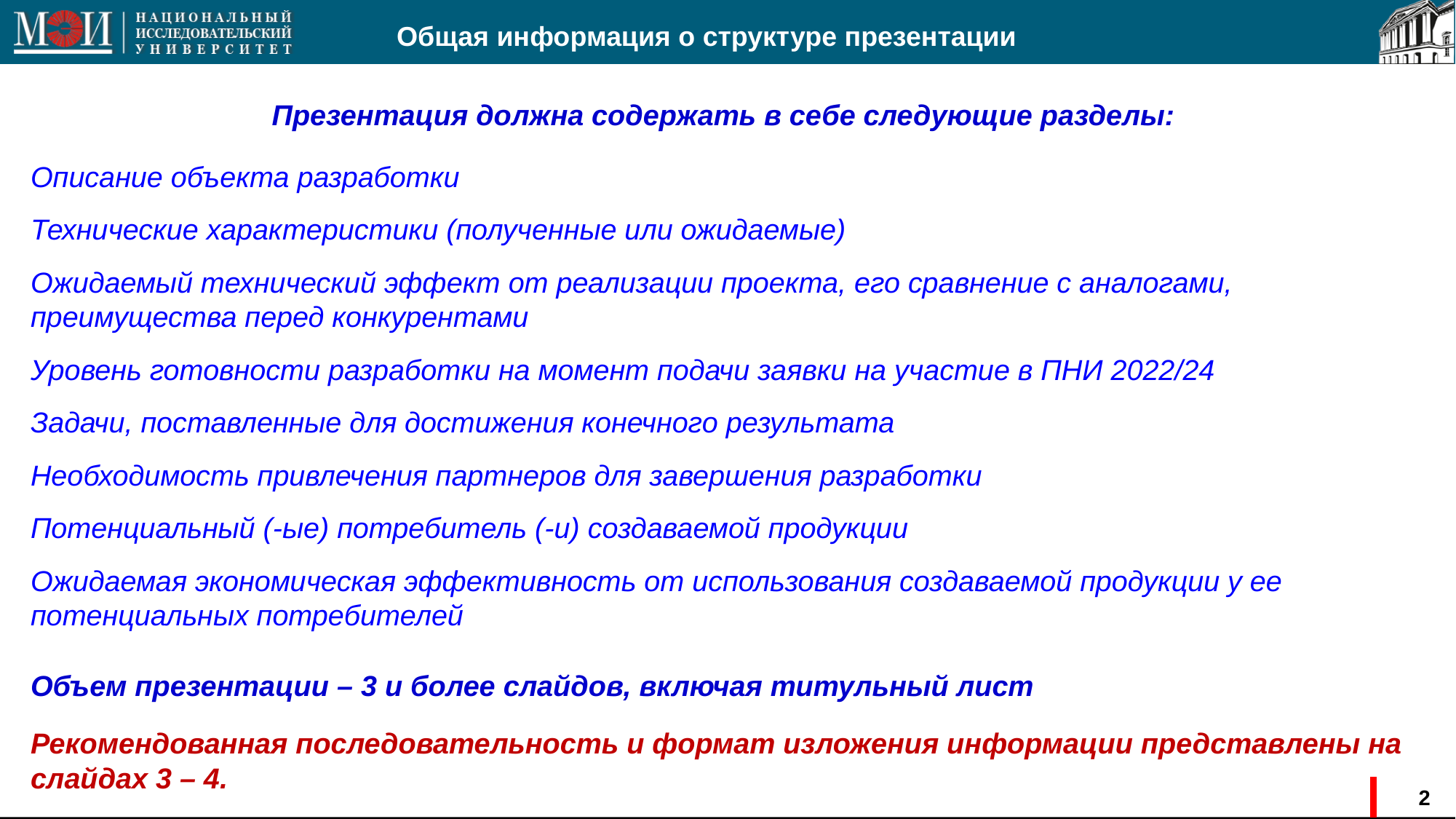

Общая информация о структуре презентации
Презентация должна содержать в себе следующие разделы:
Описание объекта разработки
Технические характеристики (полученные или ожидаемые)
Ожидаемый технический эффект от реализации проекта, его сравнение с аналогами, преимущества перед конкурентами
Уровень готовности разработки на момент подачи заявки на участие в ПНИ 2022/24
Задачи, поставленные для достижения конечного результата
Необходимость привлечения партнеров для завершения разработки
Потенциальный (-ые) потребитель (-и) создаваемой продукции
Ожидаемая экономическая эффективность от использования создаваемой продукции у ее потенциальных потребителей
Объем презентации – 3 и более слайдов, включая титульный лист
Рекомендованная последовательность и формат изложения информации представлены на слайдах 3 – 4.
2